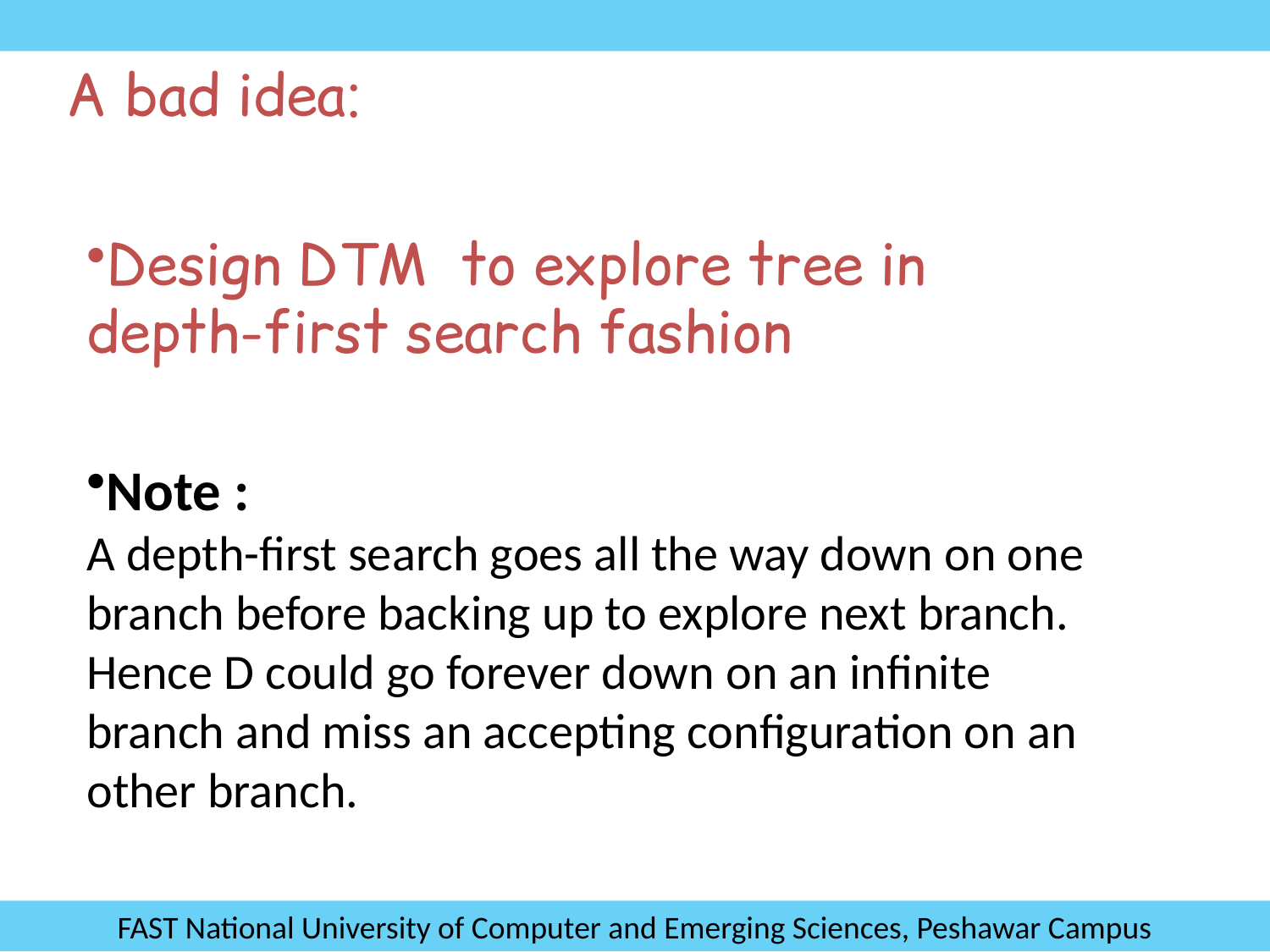

A bad idea:
Design DTM  to explore tree in depth-first search fashion

Note :
A depth-first search goes all the way down on one branch before backing up to explore next branch.
Hence D could go forever down on an infinite branch and miss an accepting configuration on an other branch.